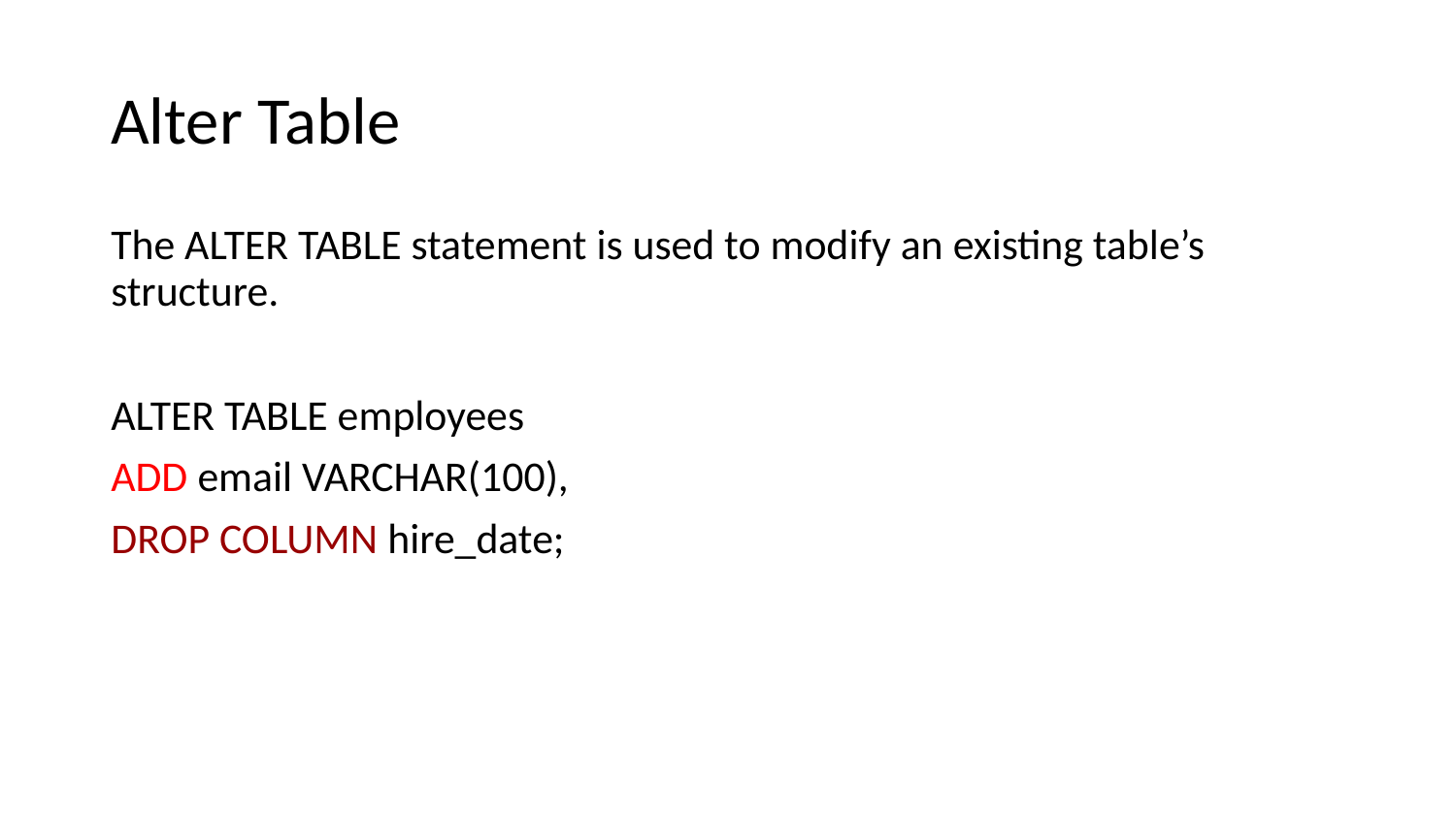

# Alter Table
The ALTER TABLE statement is used to modify an existing table’s structure.

ALTER TABLE employees
ADD email VARCHAR(100),
DROP COLUMN hire_date;